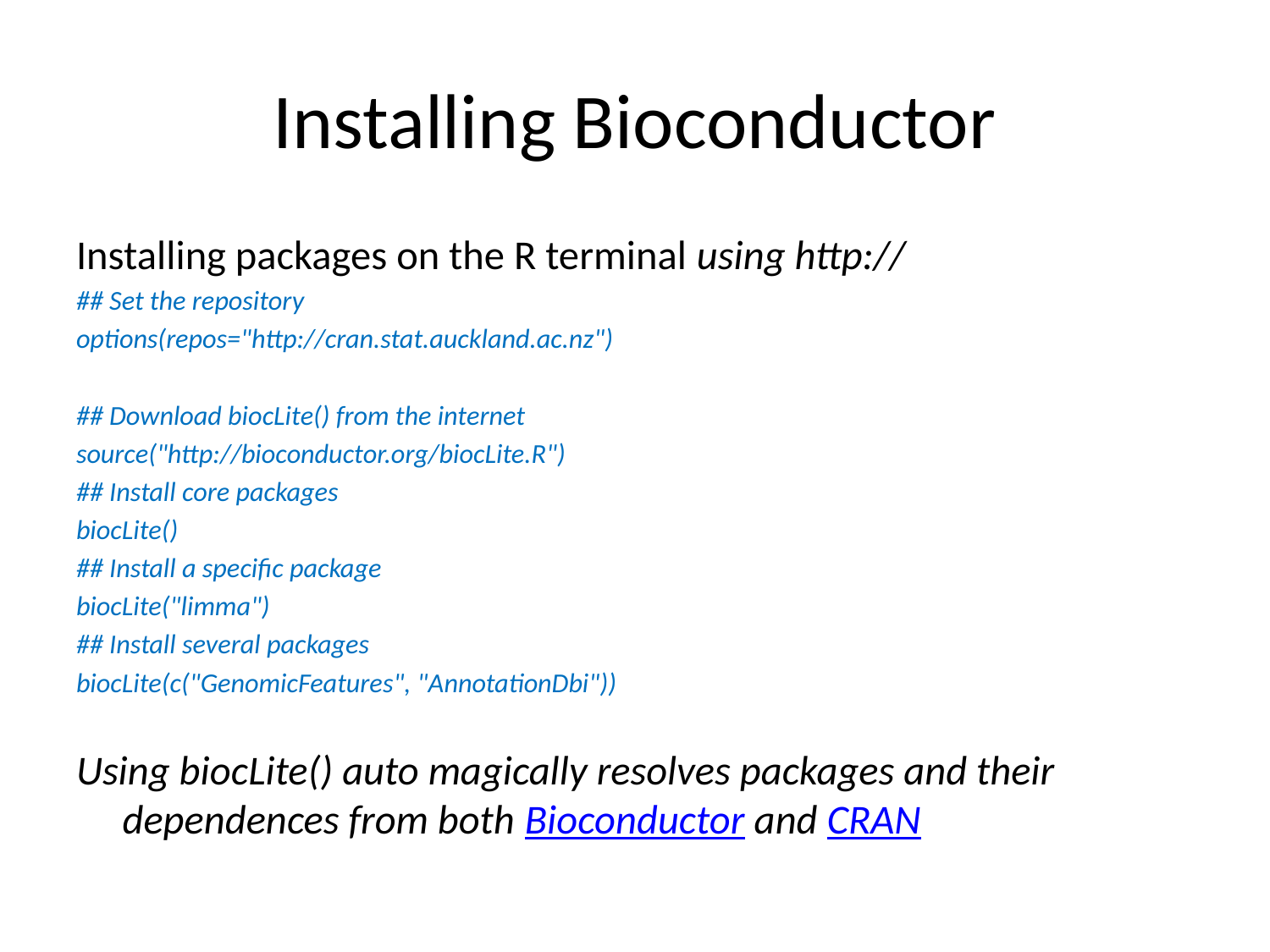

# Installing Bioconductor
Installing packages on the R terminal using http://
## Set the repository
options(repos="http://cran.stat.auckland.ac.nz")

## Download biocLite() from the internet
source("http://bioconductor.org/biocLite.R")
## Install core packages
biocLite()
## Install a specific package
biocLite("limma")
## Install several packages
biocLite(c("GenomicFeatures", "AnnotationDbi"))

Using biocLite() auto magically resolves packages and their dependences from both Bioconductor and CRAN